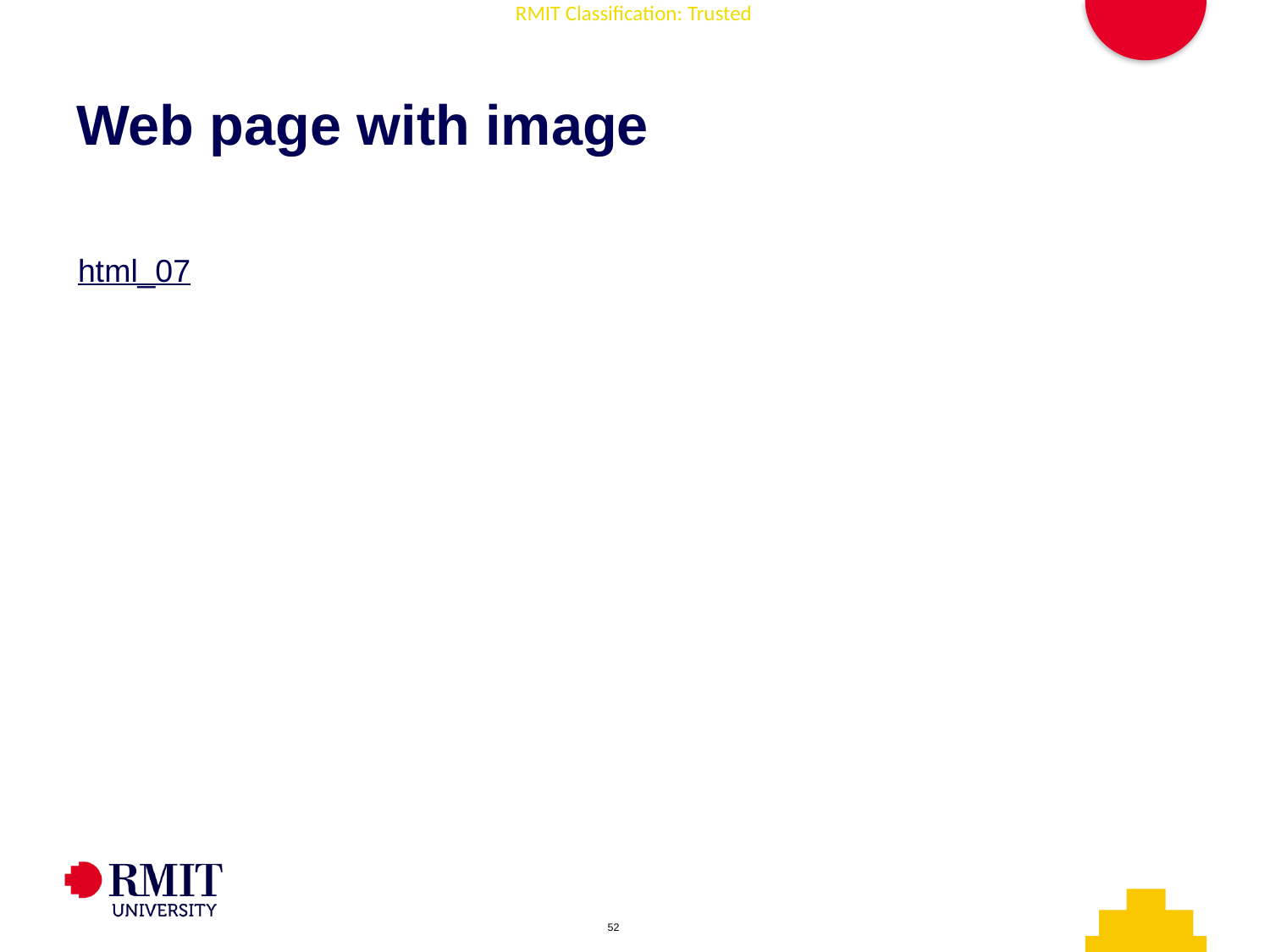

# Web page with image
html_07
AD006 Associate Degree in IT